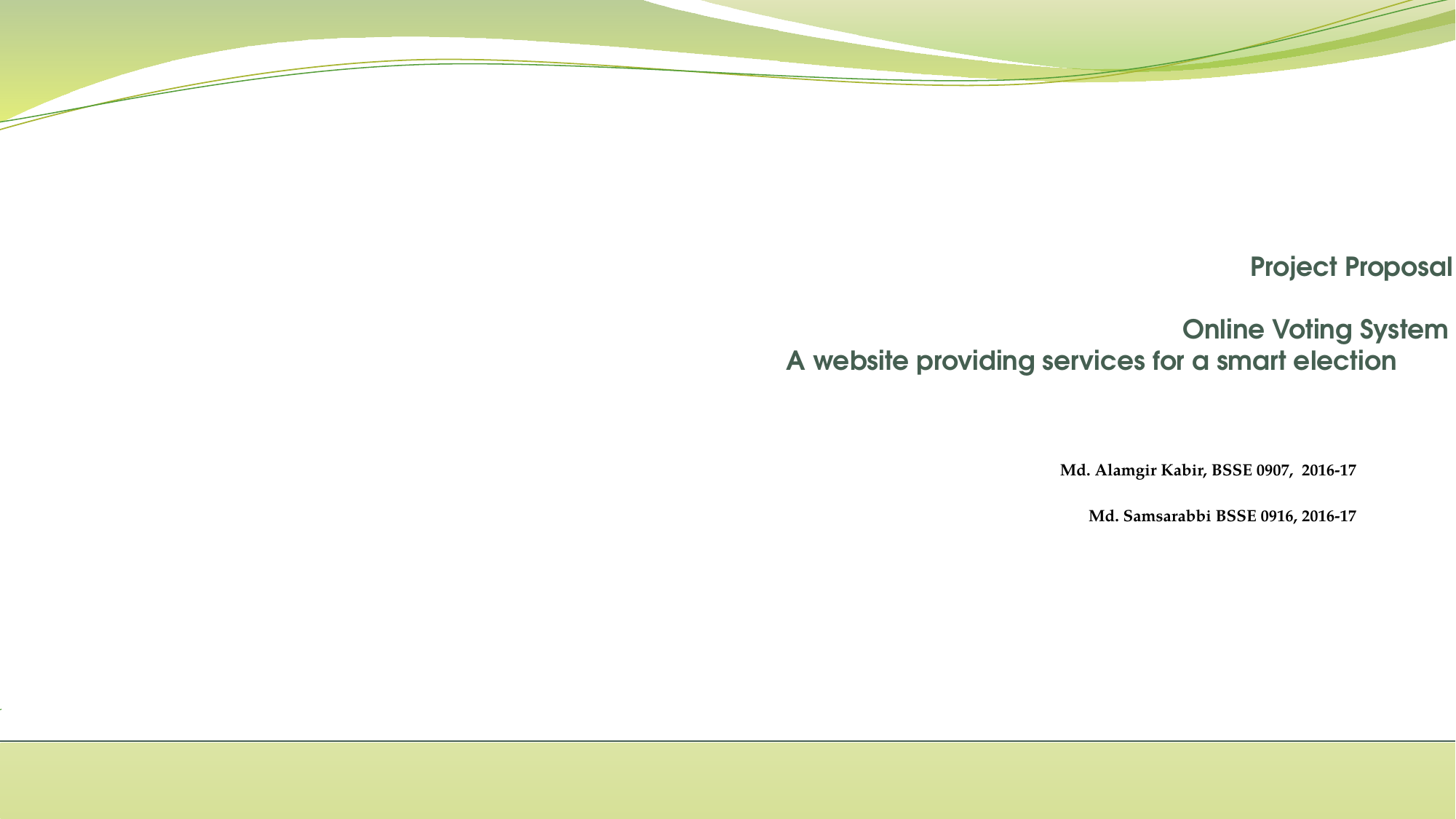

# Project Proposal Online Voting System                     A website providing services for a smart election
Md. Alamgir Kabir, BSSE 0907,  2016-17

            Md. Samsarabbi BSSE 0916, 2016-17